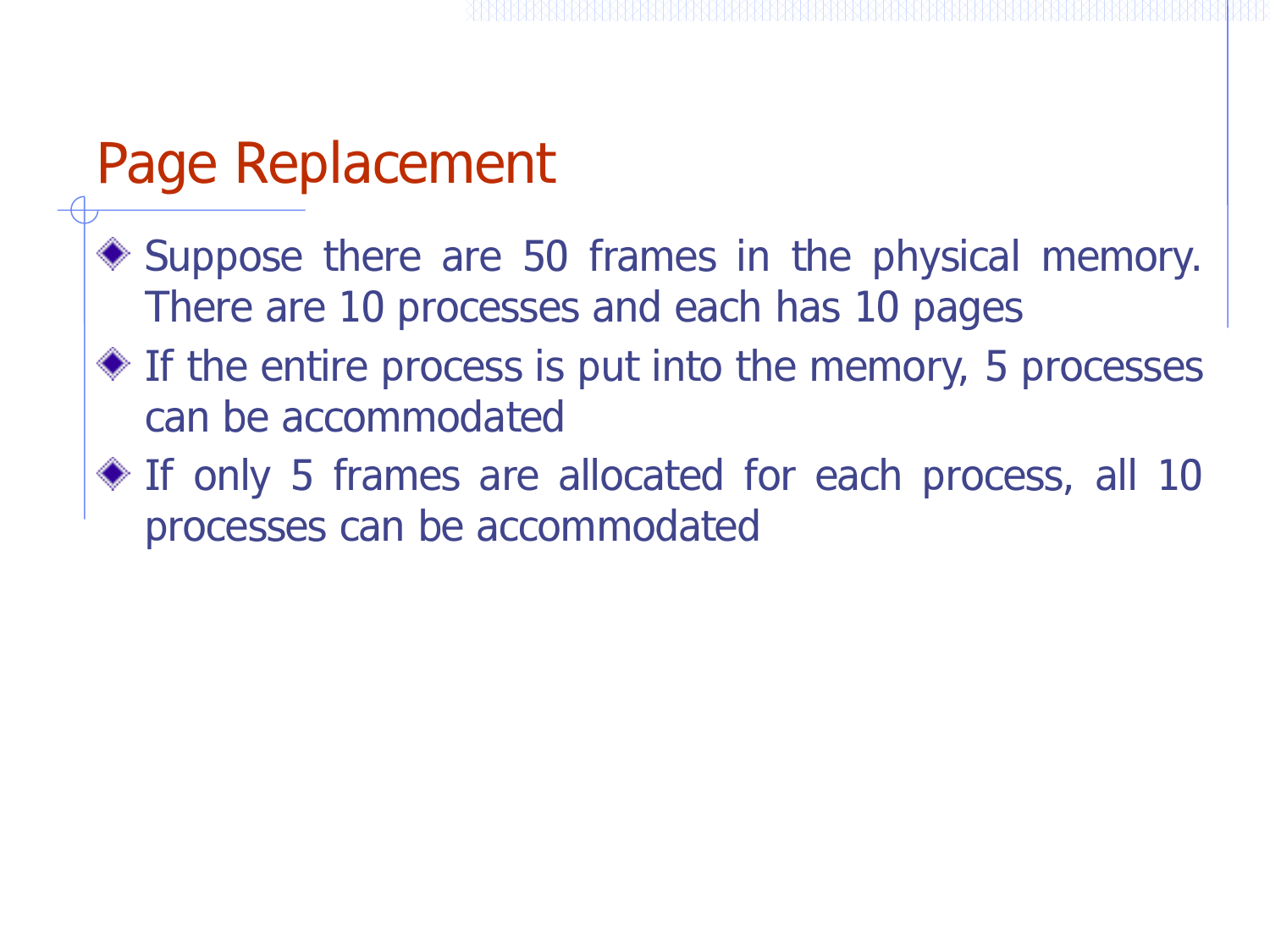

# Page Replacement
Suppose there are 50 frames in the physical memory. There are 10 processes and each has 10 pages
If the entire process is put into the memory, 5 processes can be accommodated
If only 5 frames are allocated for each process, all 10 processes can be accommodated